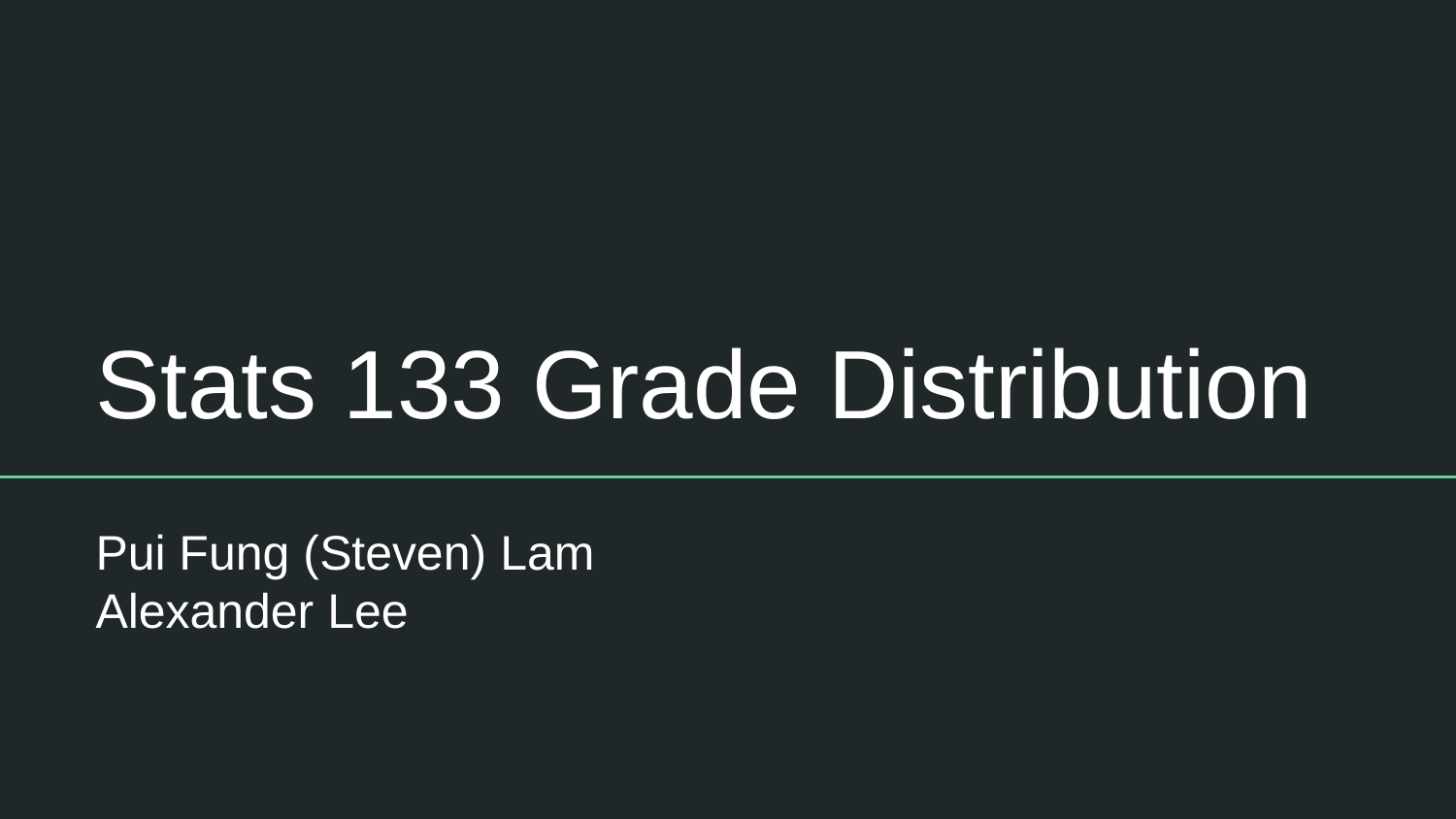

# Stats 133 Grade Distribution
Pui Fung (Steven) Lam
Alexander Lee